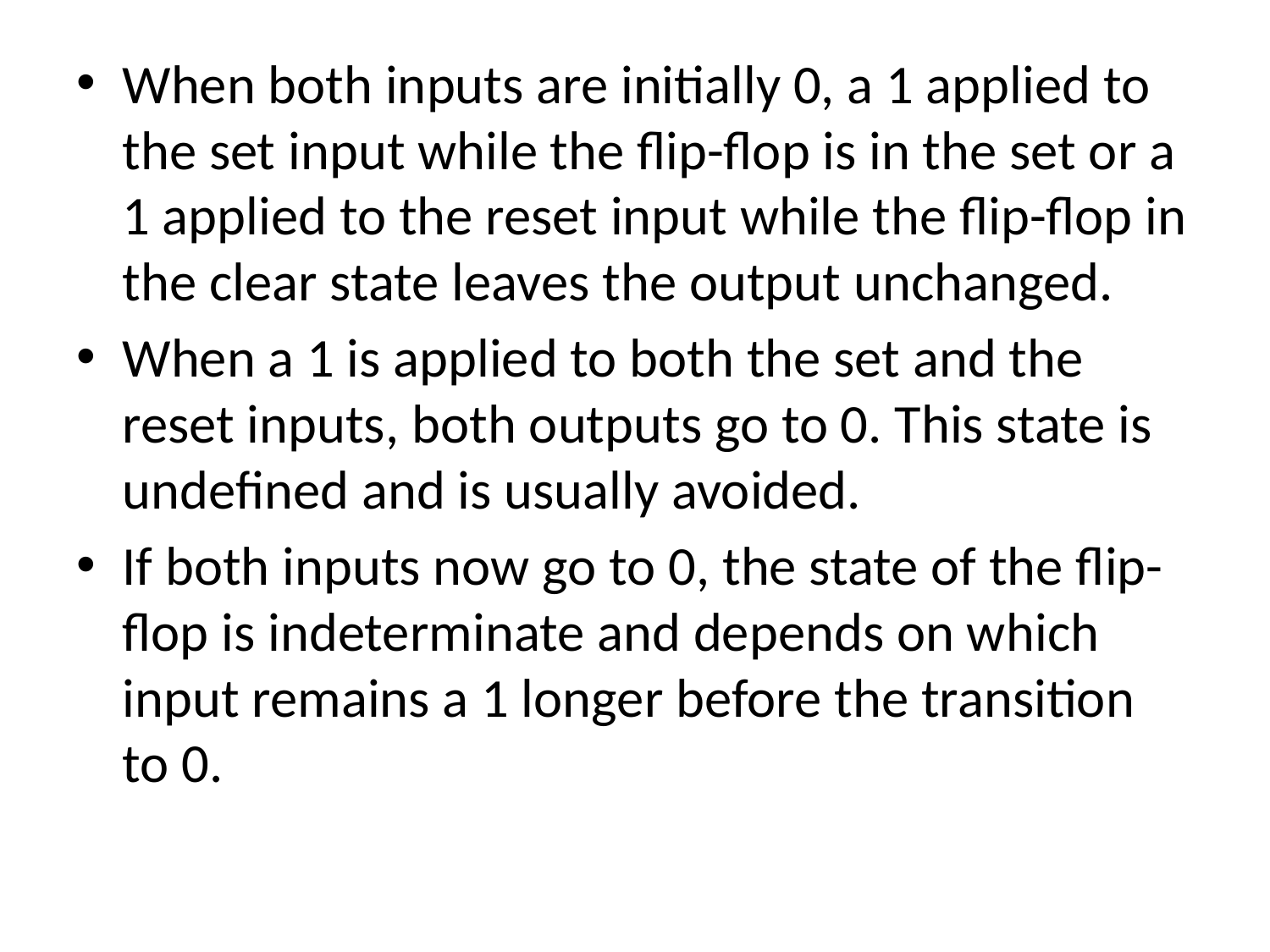

When both inputs are initially 0, a 1 applied to the set input while the flip-flop is in the set or a 1 applied to the reset input while the flip-flop in the clear state leaves the output unchanged.
When a 1 is applied to both the set and the reset inputs, both outputs go to 0. This state is undefined and is usually avoided.
If both inputs now go to 0, the state of the flip-flop is indeterminate and depends on which input remains a 1 longer before the transition to 0.